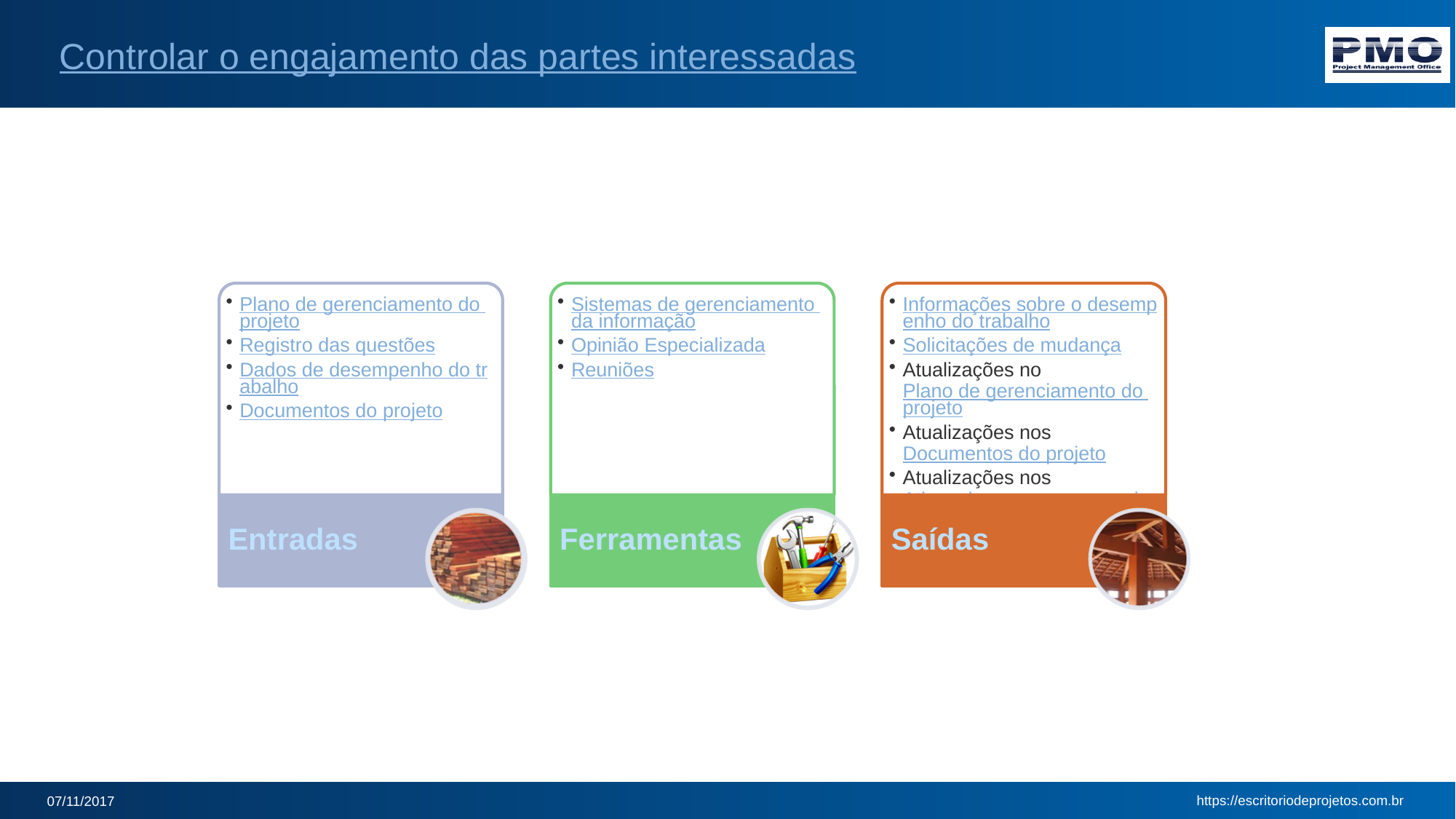

# Controlar o engajamento das partes interessadas
Plano de gerenciamento do projeto
Registro das questões
Dados de desempenho do trabalho
Documentos do projeto
Entradas
Sistemas de gerenciamento da informação
Opinião Especializada
Reuniões
Ferramentas
Informações sobre o desempenho do trabalho
Solicitações de mudança
Atualizações no Plano de gerenciamento do projeto
Atualizações nos Documentos do projeto
Atualizações nos Ativos de processos organizacionais
Saídas